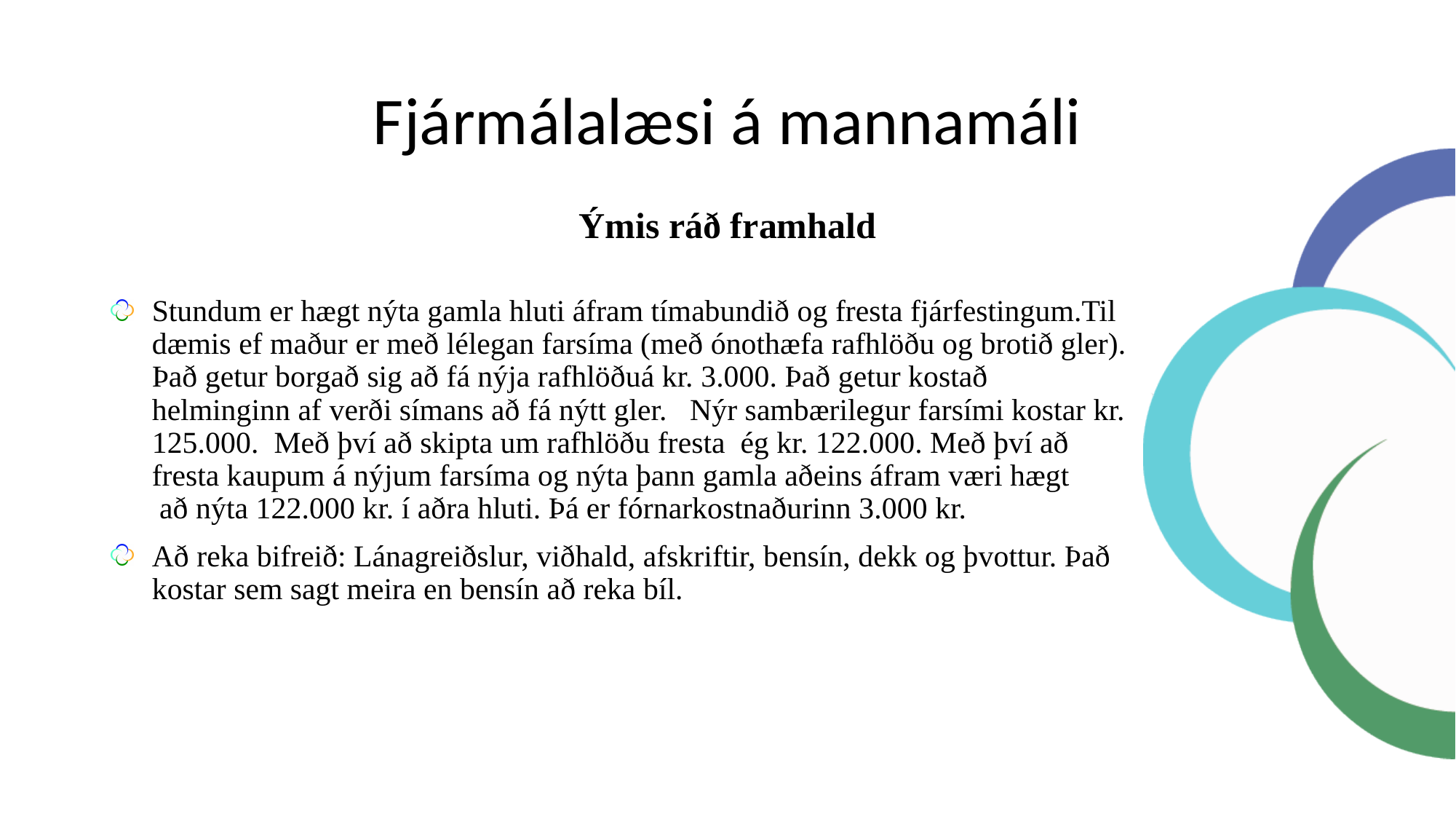

# Fjármálalæsi á mannamáli
Ýmis ráð framhald

Stundum er hægt nýta gamla hluti áfram tímabundið og fresta fjárfestingum.Til dæmis ef maður er með lélegan farsíma (með ónothæfa rafhlöðu og brotið gler). Það getur borgað sig að fá nýja rafhlöðuá kr. 3.000. Það getur kostað helminginn af verði símans að fá nýtt gler.   Nýr sambærilegur farsími kostar kr. 125.000.  Með því að skipta um rafhlöðu fresta  ég kr. 122.000. Með því að fresta kaupum á nýjum farsíma og nýta þann gamla aðeins áfram væri hægt  að nýta 122.000 kr. í aðra hluti. Þá er fórnarkostnaðurinn 3.000 kr.
Að reka bifreið: Lánagreiðslur, viðhald, afskriftir, bensín, dekk og þvottur. Það kostar sem sagt meira en bensín að reka bíl.